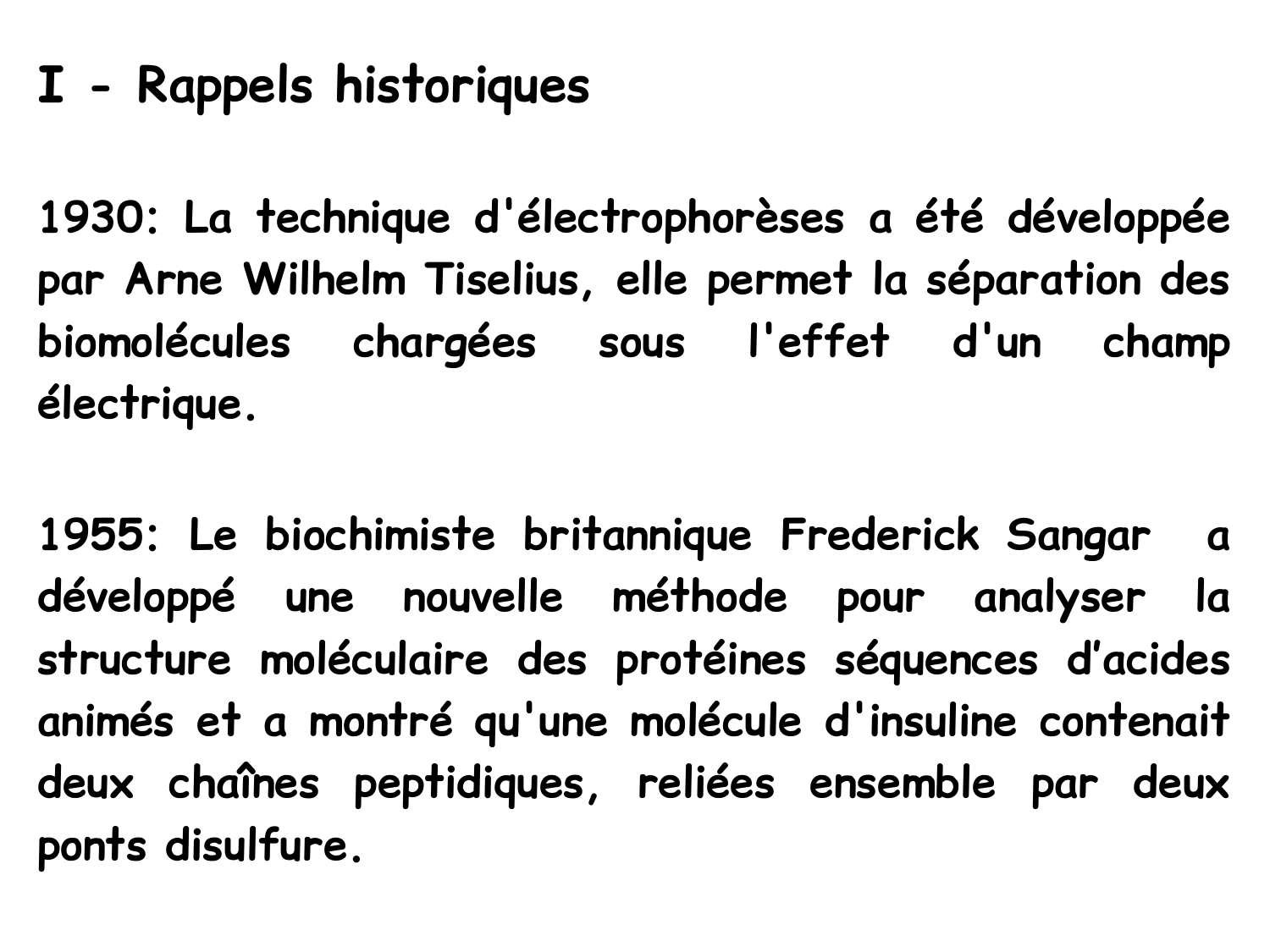

# I - Rappels historiques

1930: La technique d'électrophorèses a été développée par Arne Wilhelm Tiselius, elle permet la séparation des biomolécules chargées sous l'effet d'un champ électrique.

1955: Le biochimiste britannique Frederick Sangar  a développé une nouvelle méthode pour analyser la structure moléculaire des protéines séquences d’acides animés et a montré qu'une molécule d'insuline contenait deux chaînes peptidiques, reliées ensemble par deux ponts disulfure.